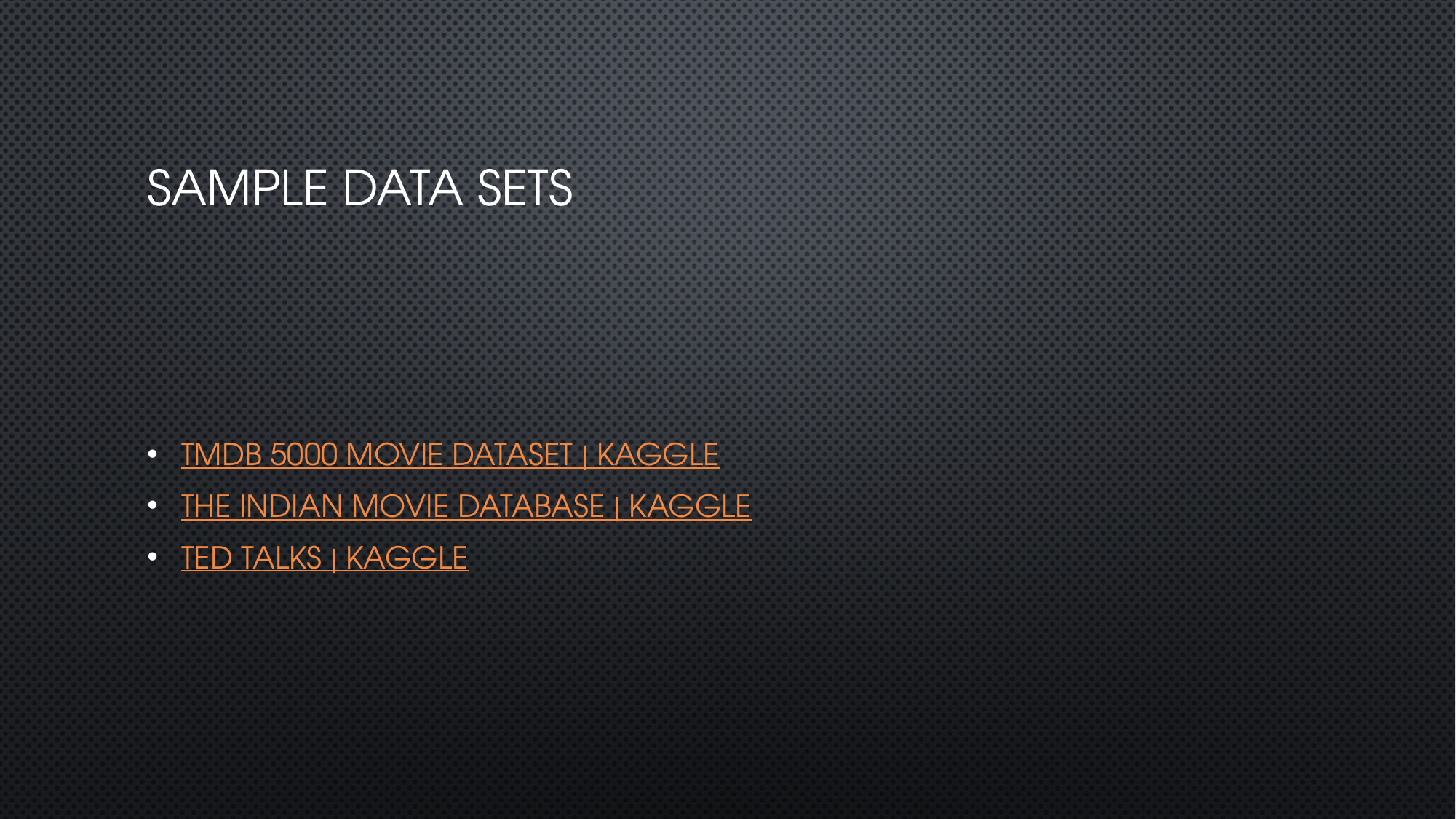

# Sample Data sets
TMDB 5000 Movie Dataset | Kaggle
The Indian Movie Database | Kaggle
TED Talks | Kaggle